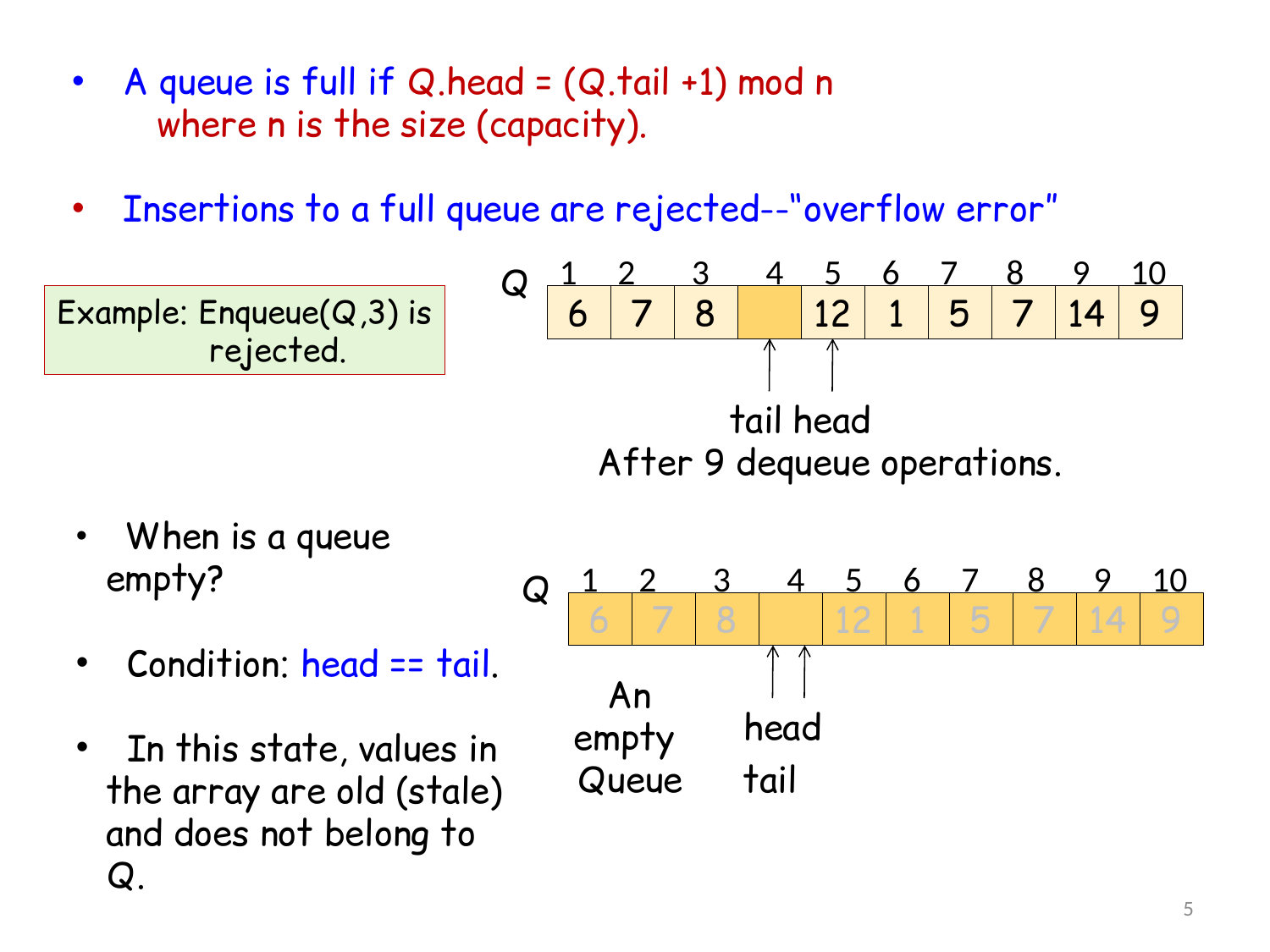

A queue is full if Q.head = (Q.tail +1) mod n
        where n is the size (capacity).

  Insertions to a full queue are rejected--“overflow error”

1     2       3       4     5     6     7      8      9     10
Q
6
7
8

12

1
5
7
14
9
tail
head
Example: Enqueue(Q,3) is
                rejected.
After 9 dequeue operations.
  When is a queue empty?

  Condition: head == tail.

  In this state, values in the array are old (stale) and does not belong to Q.

1     2       3       4     5     6     7      8      9     10
Q
6
7
8

12

1
5
7
14
9
An empty  Queue
head
tail
5